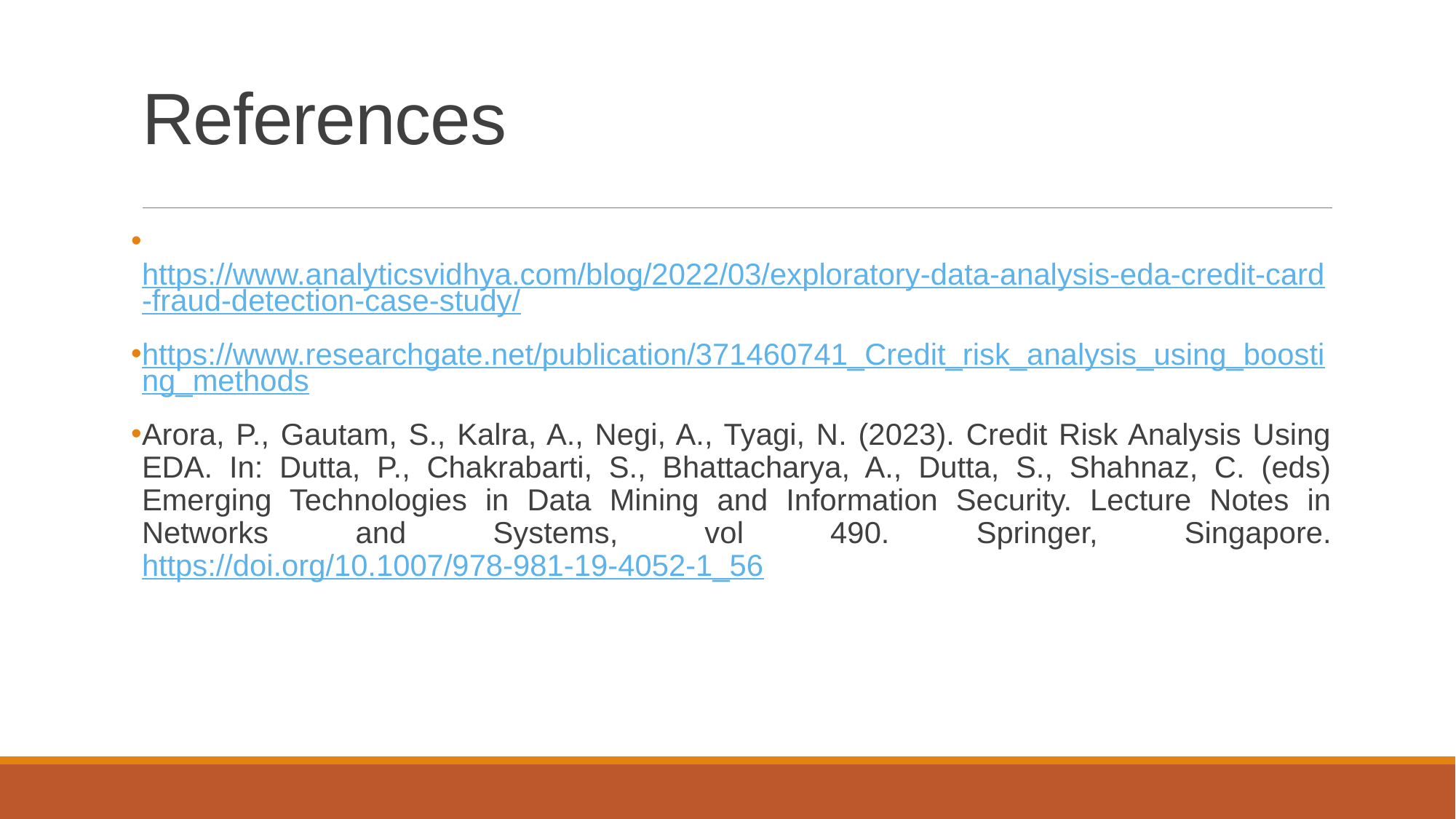

# References
 https://www.analyticsvidhya.com/blog/2022/03/exploratory-data-analysis-eda-credit-card-fraud-detection-case-study/
https://www.researchgate.net/publication/371460741_Credit_risk_analysis_using_boosting_methods
Arora, P., Gautam, S., Kalra, A., Negi, A., Tyagi, N. (2023). Credit Risk Analysis Using EDA. In: Dutta, P., Chakrabarti, S., Bhattacharya, A., Dutta, S., Shahnaz, C. (eds) Emerging Technologies in Data Mining and Information Security. Lecture Notes in Networks and Systems, vol 490. Springer, Singapore. https://doi.org/10.1007/978-981-19-4052-1_56